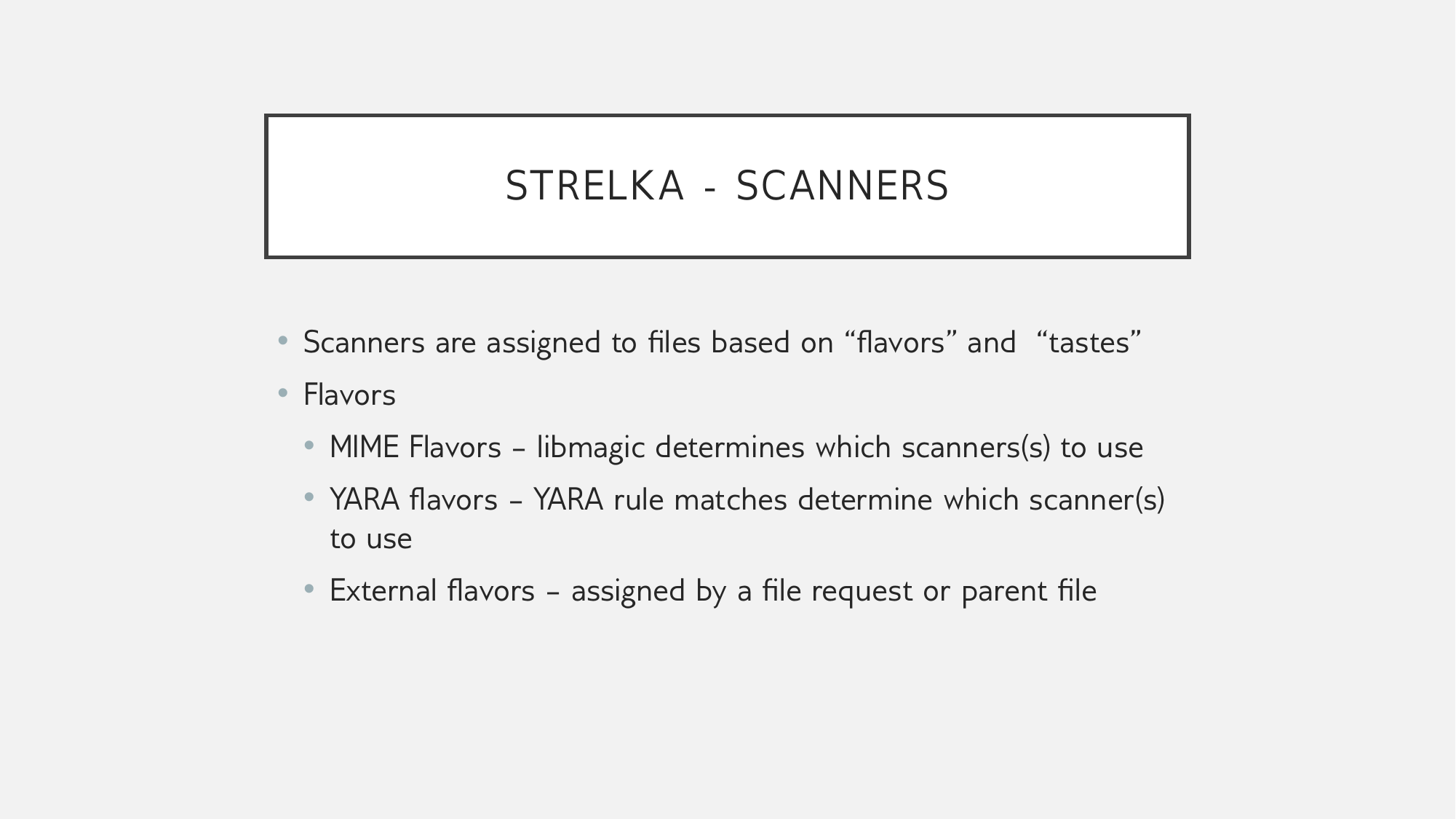

# Strelka - SCANNERS
Scanners are assigned to files based on “flavors” and  “tastes”
Flavors
MIME Flavors – libmagic determines which scanners(s) to use
YARA flavors – YARA rule matches determine which scanner(s) to use
External flavors – assigned by a file request or parent file